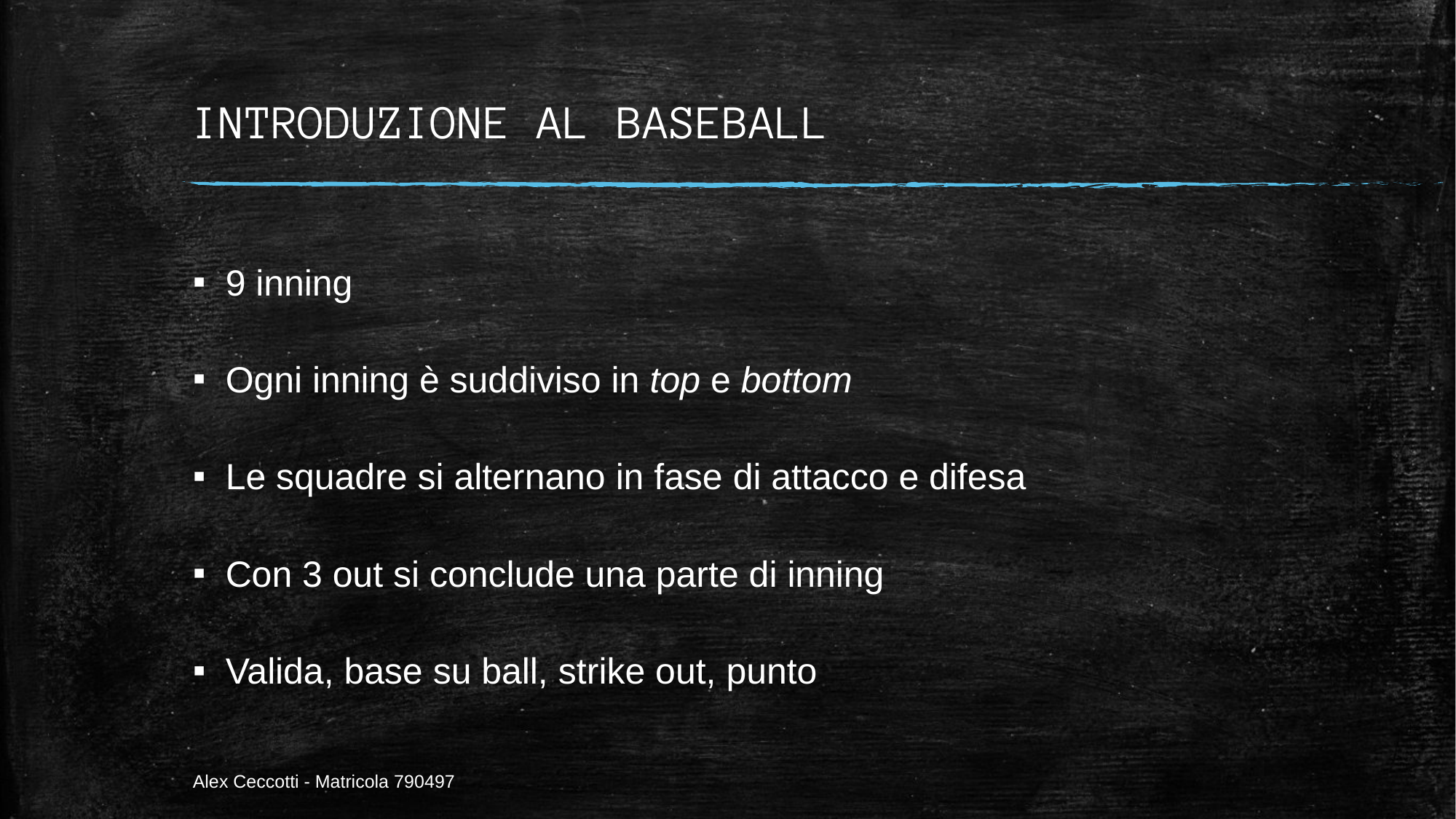

# INTRODUZIONE AL BASEBALL
9 inning
Ogni inning è suddiviso in top e bottom
Le squadre si alternano in fase di attacco e difesa
Con 3 out si conclude una parte di inning
Valida, base su ball, strike out, punto
Alex Ceccotti - Matricola 790497